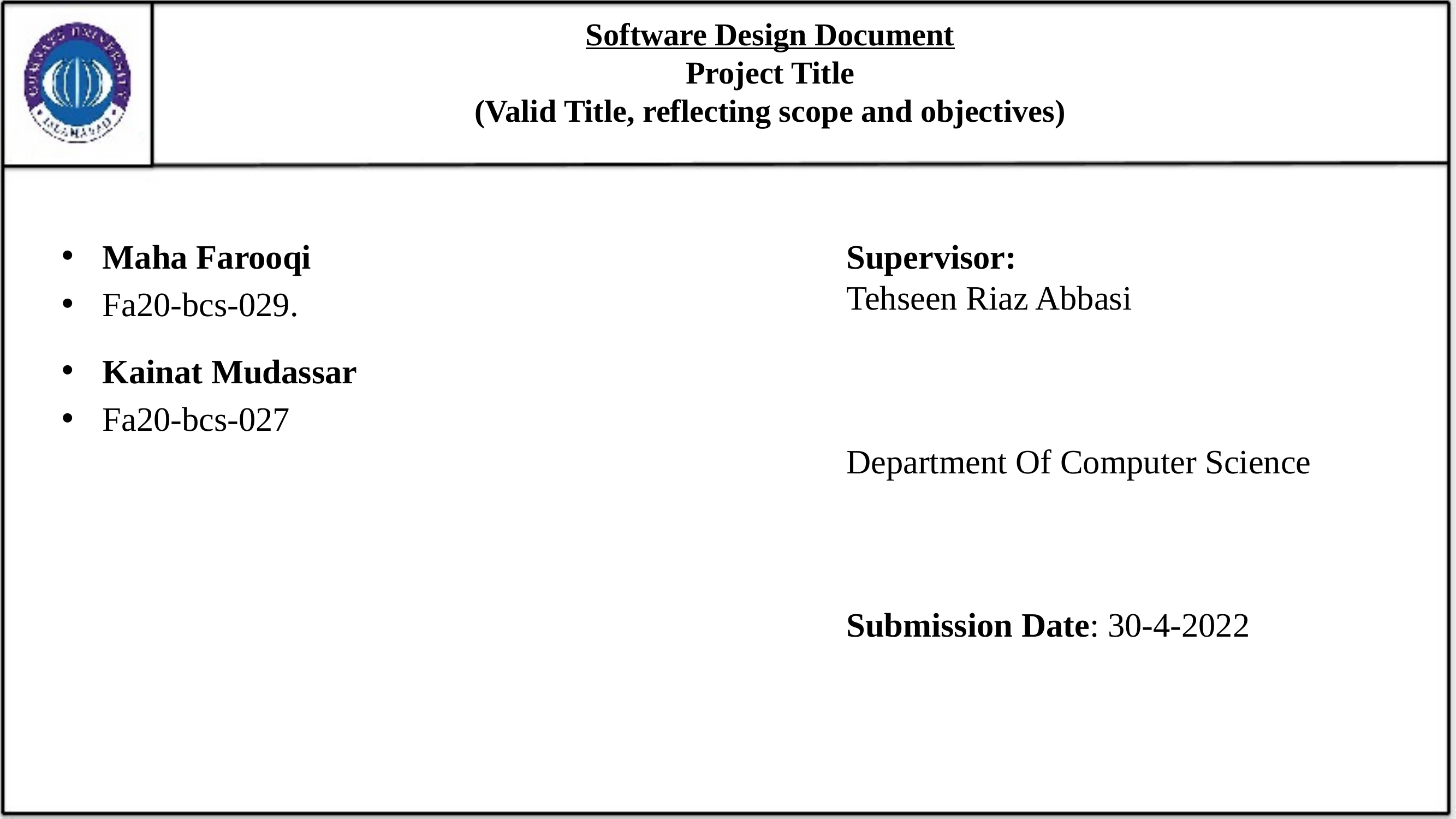

# Software Design Document Project Title (Valid Title, reflecting scope and objectives)
Maha Farooqi
Fa20-bcs-029.

Kainat Mudassar
Fa20-bcs-027

Supervisor:
Tehseen Riaz Abbasi

Department Of Computer Science

Submission Date: 30-4-2022